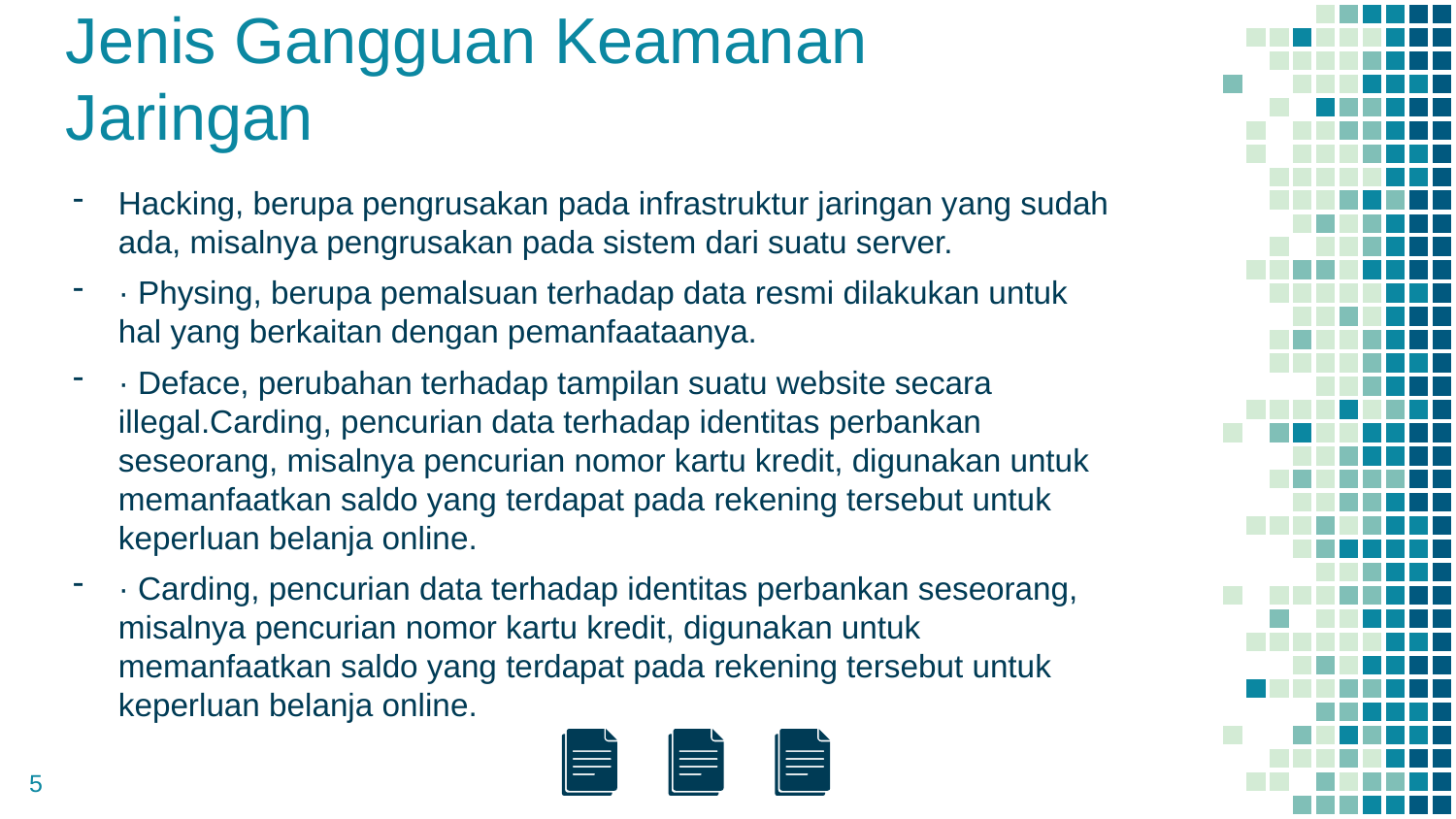

# Jenis Gangguan Keamanan Jaringan
Hacking, berupa pengrusakan pada infrastruktur jaringan yang sudah ada, misalnya pengrusakan pada sistem dari suatu server.
· Physing, berupa pemalsuan terhadap data resmi dilakukan untuk hal yang berkaitan dengan pemanfaataanya.
· Deface, perubahan terhadap tampilan suatu website secara illegal.Carding, pencurian data terhadap identitas perbankan seseorang, misalnya pencurian nomor kartu kredit, digunakan untuk memanfaatkan saldo yang terdapat pada rekening tersebut untuk keperluan belanja online.
· Carding, pencurian data terhadap identitas perbankan seseorang, misalnya pencurian nomor kartu kredit, digunakan untuk memanfaatkan saldo yang terdapat pada rekening tersebut untuk keperluan belanja online.

5